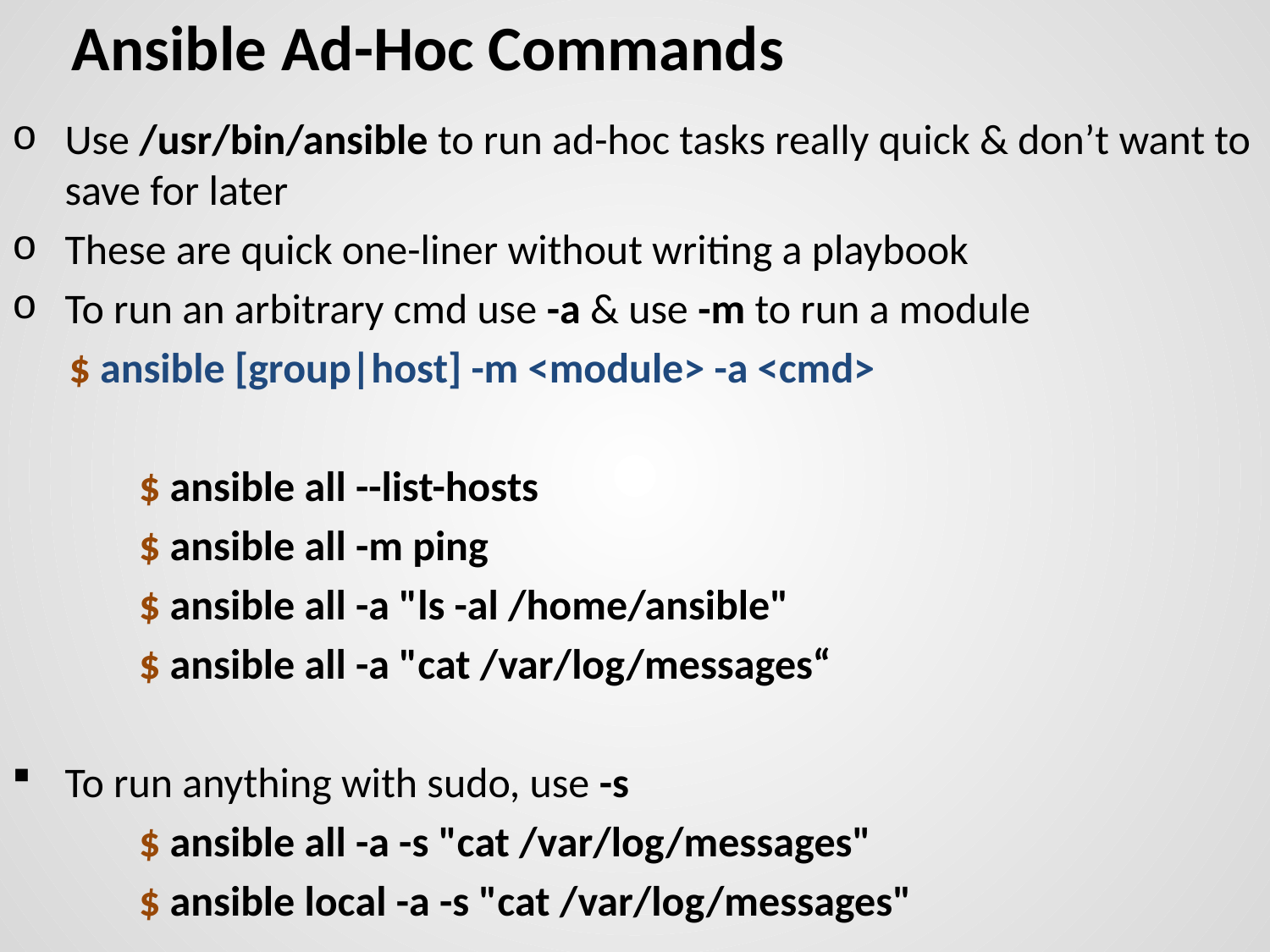

# Ansible Ad-Hoc Commands
Use /usr/bin/ansible to run ad-hoc tasks really quick & don’t want to save for later
These are quick one-liner without writing a playbook
To run an arbitrary cmd use -a & use -m to run a module
      $ ansible [group|host] -m <module> -a <cmd>

	$ ansible all --list-hosts
	$ ansible all -m ping
	$ ansible all -a "ls -al /home/ansible"
	$ ansible all -a "cat /var/log/messages“

To run anything with sudo, use -s
	$ ansible all -a -s "cat /var/log/messages"
	$ ansible local -a -s "cat /var/log/messages"